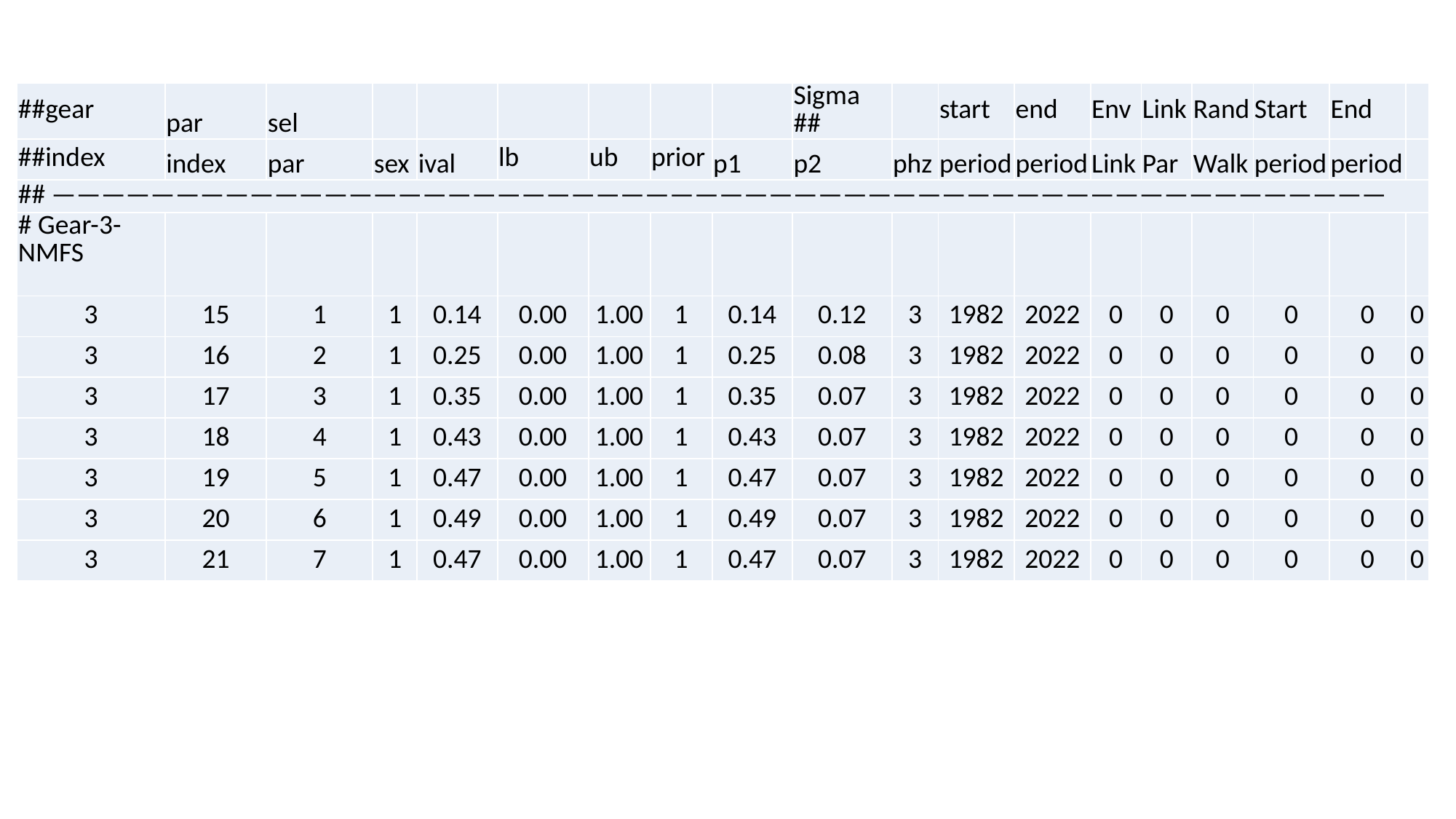

| ##gear | par | sel |  |  |  |  |  |  | Sigma ## |  | start | end | Env | Link | Rand | Start | End |  |
| --- | --- | --- | --- | --- | --- | --- | --- | --- | --- | --- | --- | --- | --- | --- | --- | --- | --- | --- |
| ##index | index | par | sex | ival | lb | ub | prior | p1 | p2 | phz | period | period | Link | Par | Walk | period | period |  |
| ## —————————————————————————————————————————————————————— |  |  |  |  |  |  |  |  |  |  |  |  |  |  |  |  |  |  |
| # Gear-3- NMFS |  |  |  |  |  |  |  |  |  |  |  |  |  |  |  |  |  |  |
| 3 | 15 | 1 | 1 | 0.14 | 0.00 | 1.00 | 1 | 0.14 | 0.12 | 3 | 1982 | 2022 | 0 | 0 | 0 | 0 | 0 | 0 |
| 3 | 16 | 2 | 1 | 0.25 | 0.00 | 1.00 | 1 | 0.25 | 0.08 | 3 | 1982 | 2022 | 0 | 0 | 0 | 0 | 0 | 0 |
| 3 | 17 | 3 | 1 | 0.35 | 0.00 | 1.00 | 1 | 0.35 | 0.07 | 3 | 1982 | 2022 | 0 | 0 | 0 | 0 | 0 | 0 |
| 3 | 18 | 4 | 1 | 0.43 | 0.00 | 1.00 | 1 | 0.43 | 0.07 | 3 | 1982 | 2022 | 0 | 0 | 0 | 0 | 0 | 0 |
| 3 | 19 | 5 | 1 | 0.47 | 0.00 | 1.00 | 1 | 0.47 | 0.07 | 3 | 1982 | 2022 | 0 | 0 | 0 | 0 | 0 | 0 |
| 3 | 20 | 6 | 1 | 0.49 | 0.00 | 1.00 | 1 | 0.49 | 0.07 | 3 | 1982 | 2022 | 0 | 0 | 0 | 0 | 0 | 0 |
| 3 | 21 | 7 | 1 | 0.47 | 0.00 | 1.00 | 1 | 0.47 | 0.07 | 3 | 1982 | 2022 | 0 | 0 | 0 | 0 | 0 | 0 |